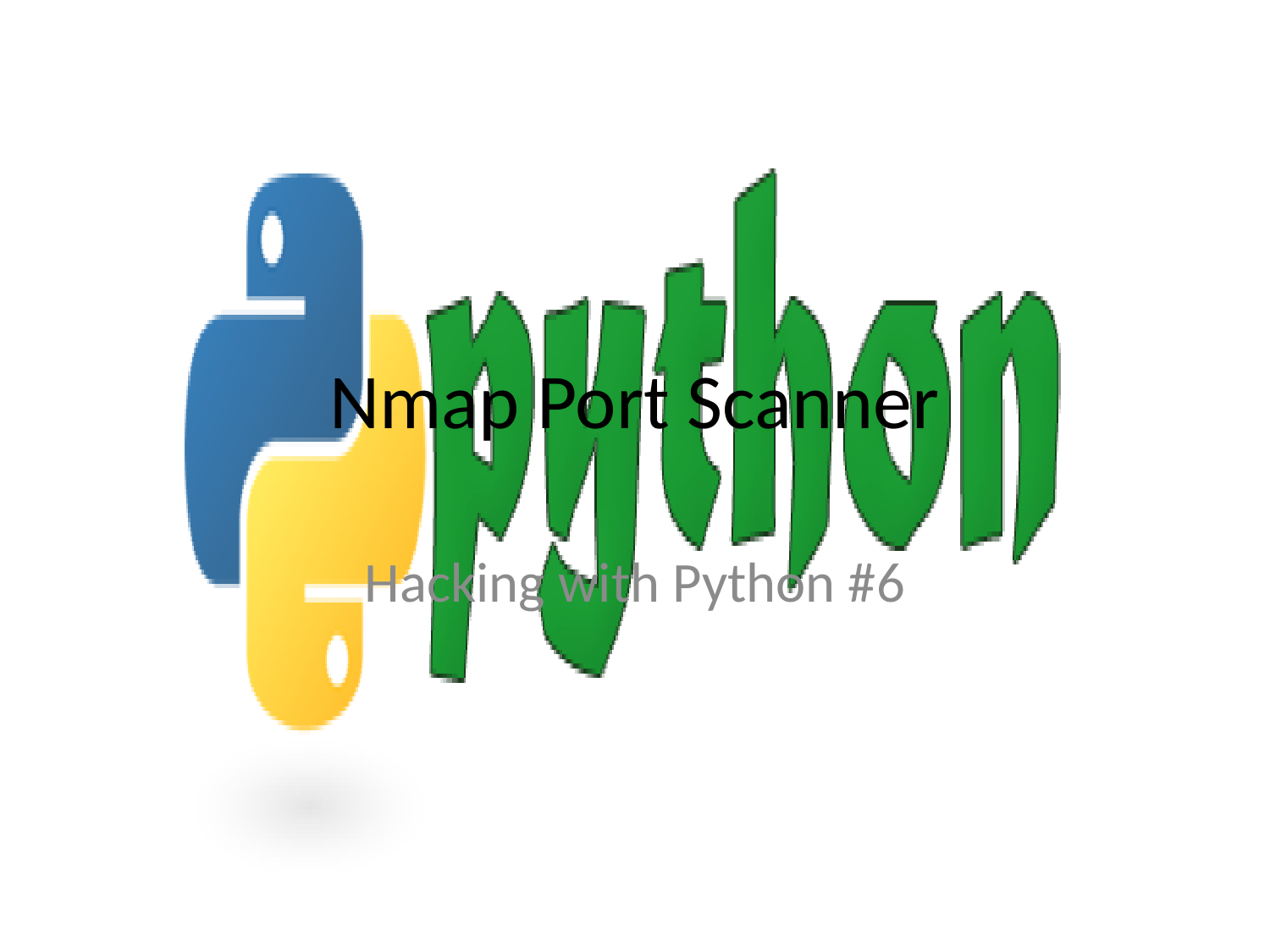

# Nmap Port Scanner
Hacking with Python #6